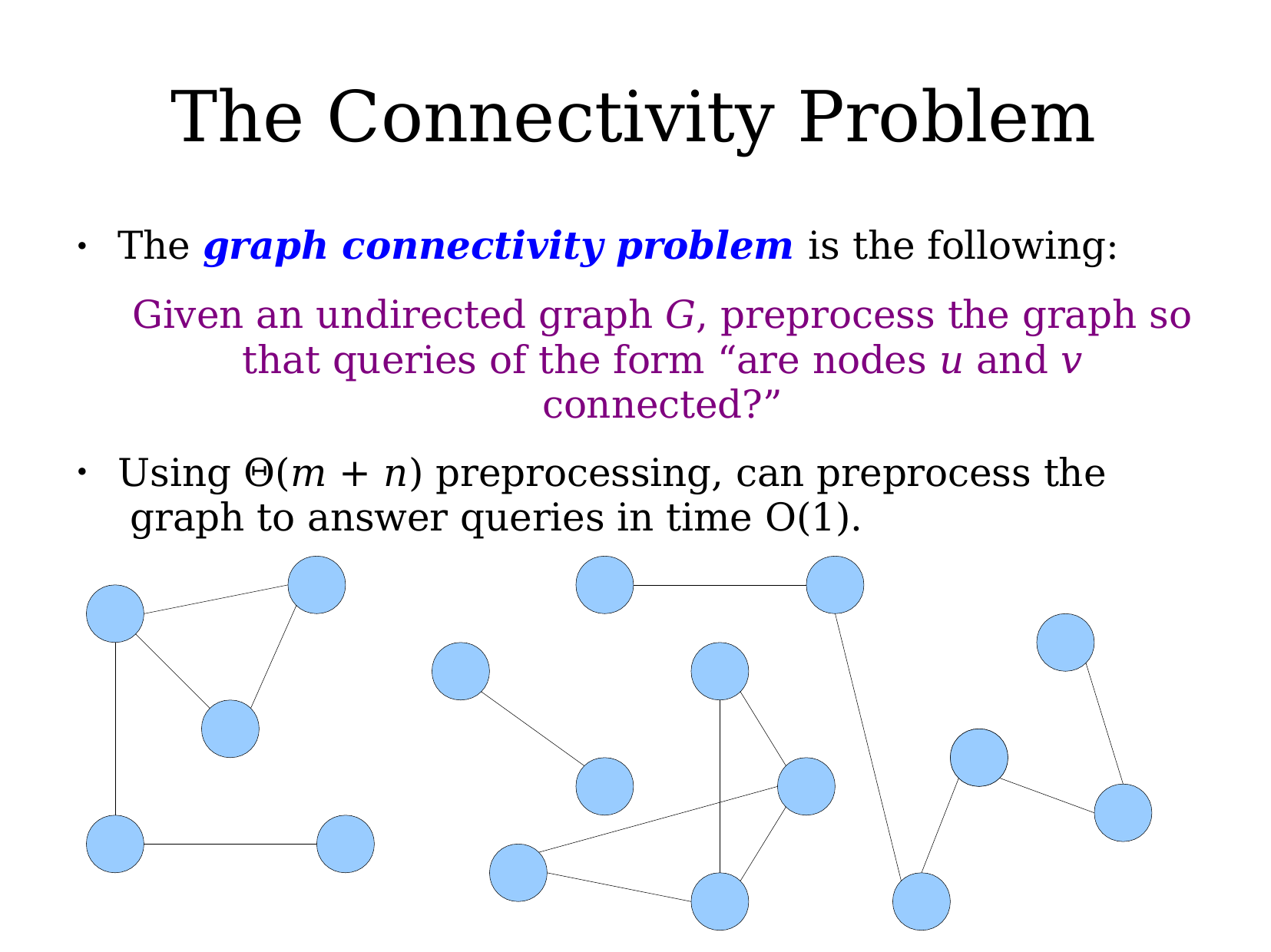

# The Connectivity Problem
The graph connectivity problem is the following:
Given an undirected graph G, preprocess the graph so  that queries of the form “are nodes u and v  connected?”
Using Θ(m + n) preprocessing, can preprocess the  graph to answer queries in time O(1).
●
●